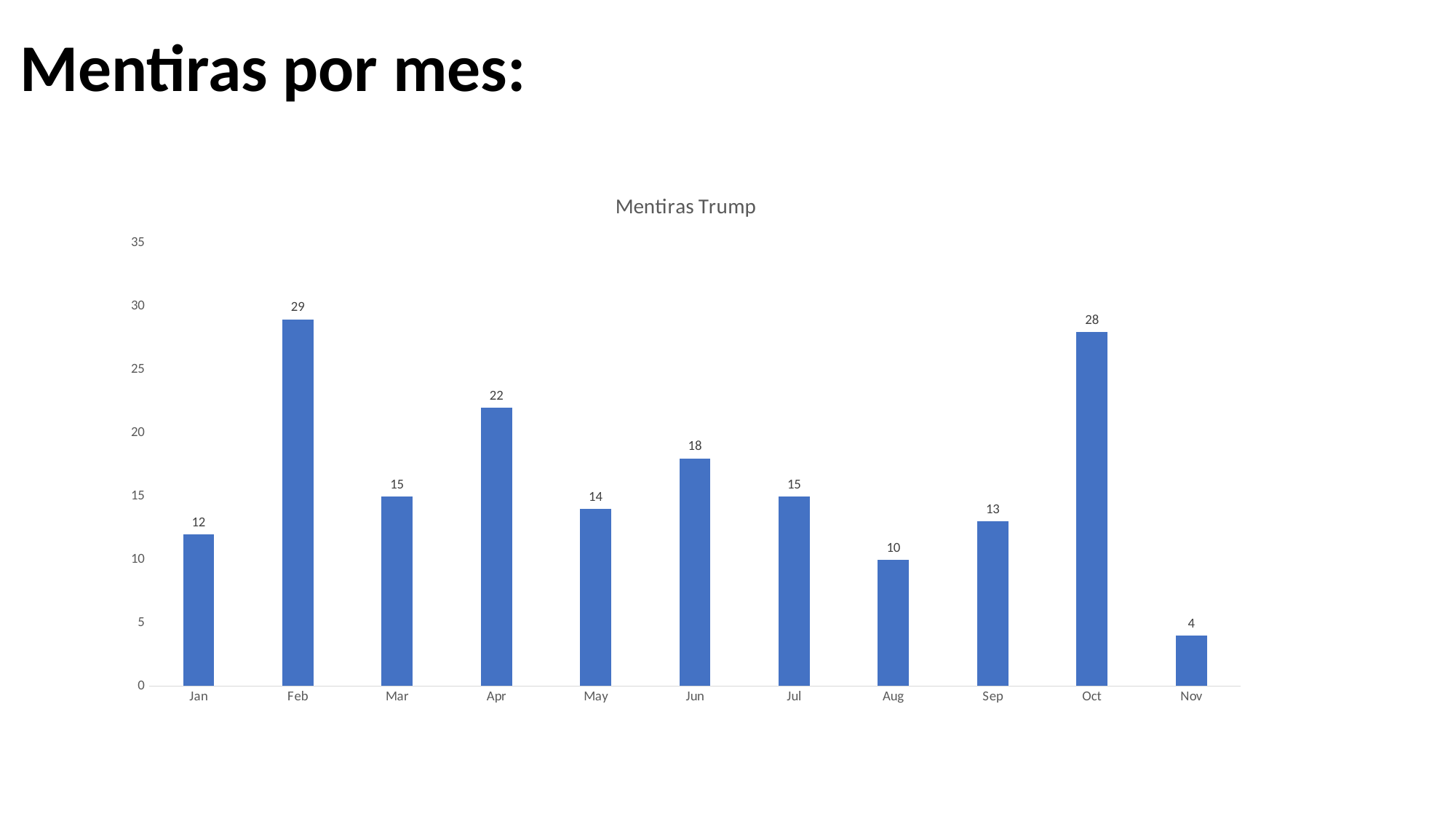

Mentiras por mes:

### Chart: Mentiras Trump

| Category | Mentiras |
|---|---|
| Jan | 12.0 |
| Feb | 29.0 |
| Mar | 15.0 |
| Apr | 22.0 |
| May | 14.0 |
| Jun | 18.0 |
| Jul | 15.0 |
| Aug | 10.0 |
| Sep | 13.0 |
| Oct | 28.0 |
| Nov | 4.0 |